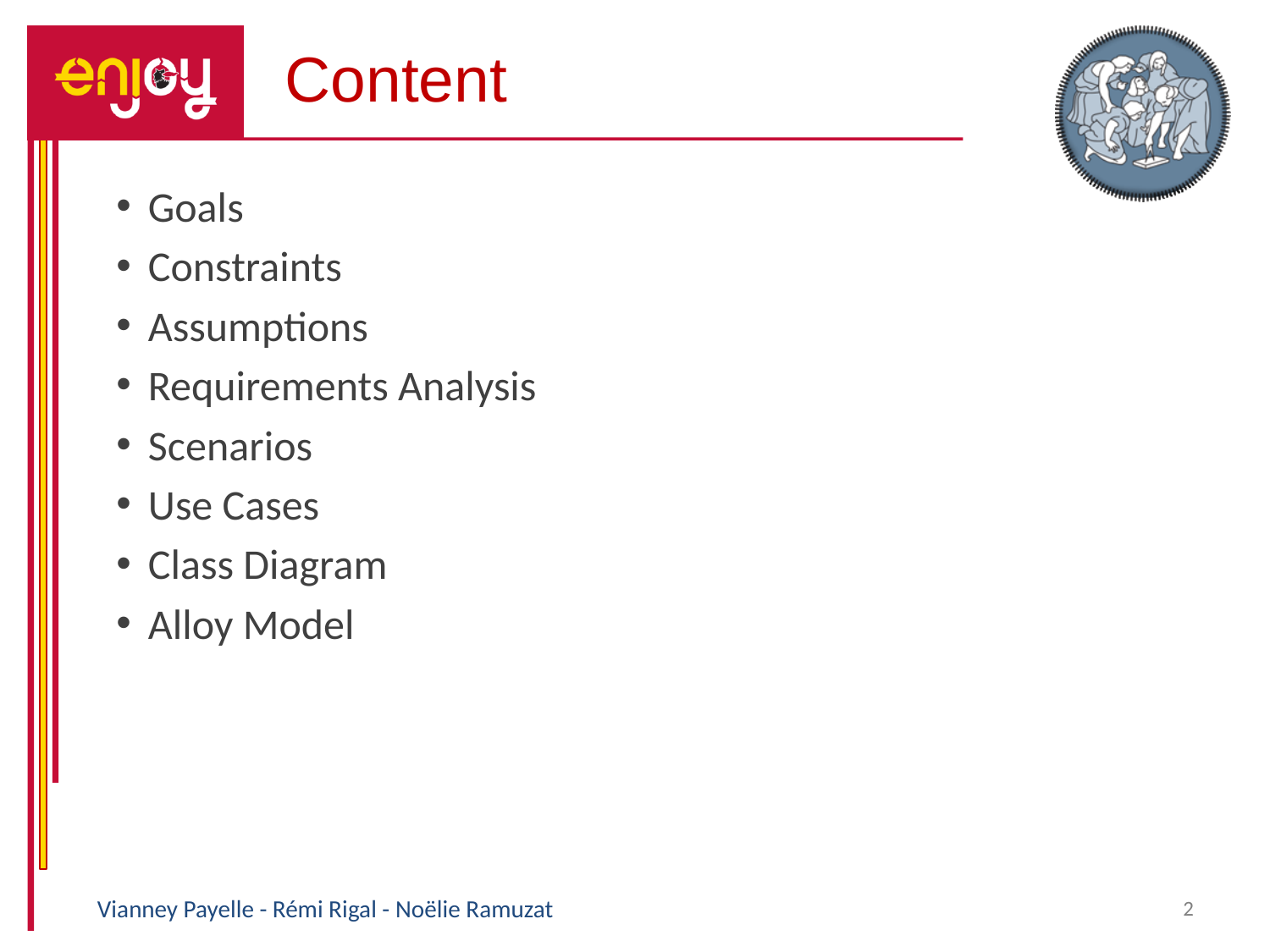

Content
# Goals
Constraints
Assumptions
Requirements Analysis
Scenarios
Use Cases
Class Diagram
Alloy Model
Vianney Payelle - Rémi Rigal - Noëlie Ramuzat
2